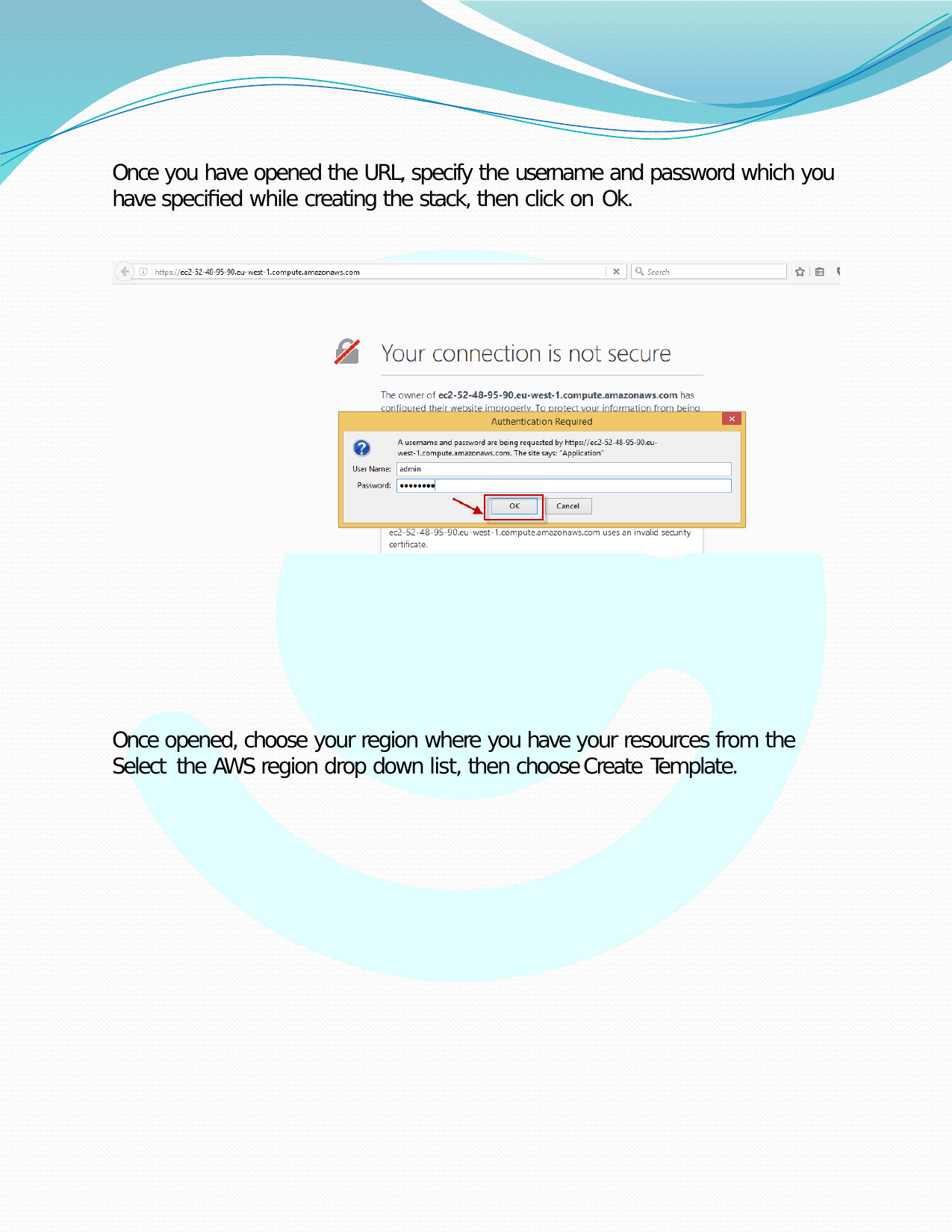

Once you have opened the URL, specify the username and password which you  have specified while creating the stack, then click on Ok.

Once opened, choose your region where you have your resources from the Select  the AWS region drop down list, then choose Create Template.